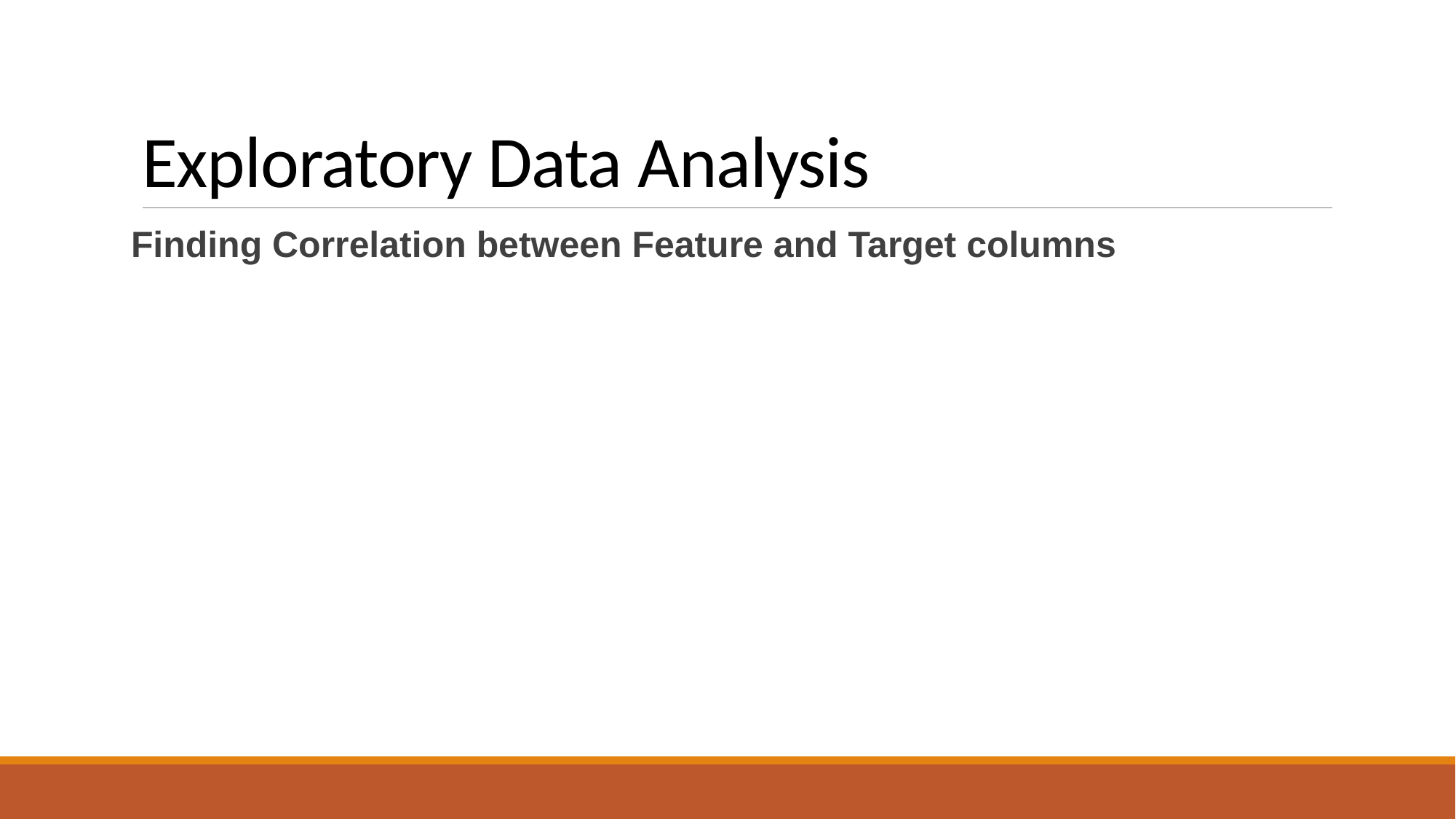

# Exploratory Data Analysis
Finding Correlation between Feature and Target columns